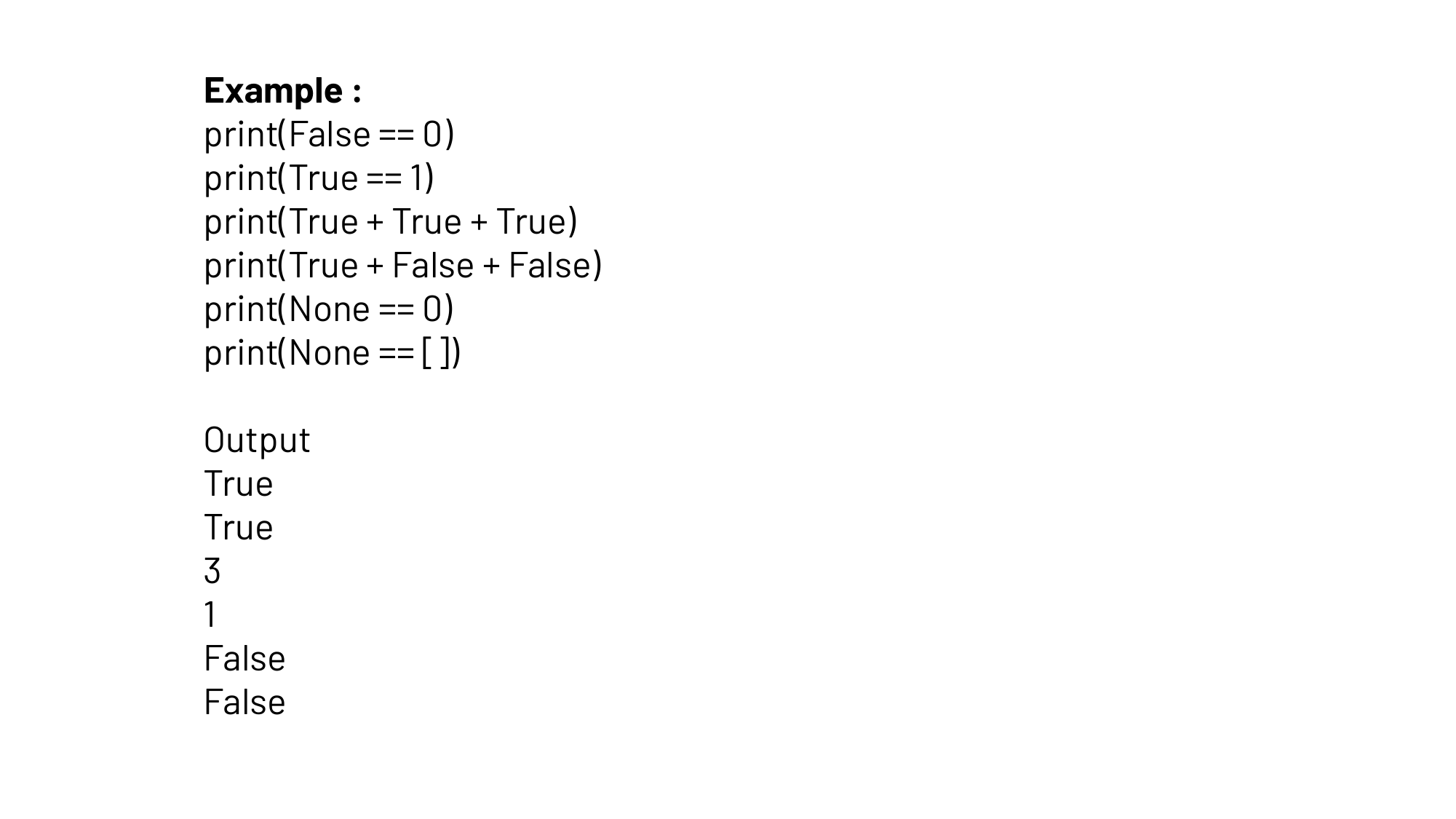

Example :
print(False == 0)
print(True == 1)
print(True + True + True)
print(True + False + False)
print(None == 0)
print(None == [])

Output
True
True
3
1
False
False